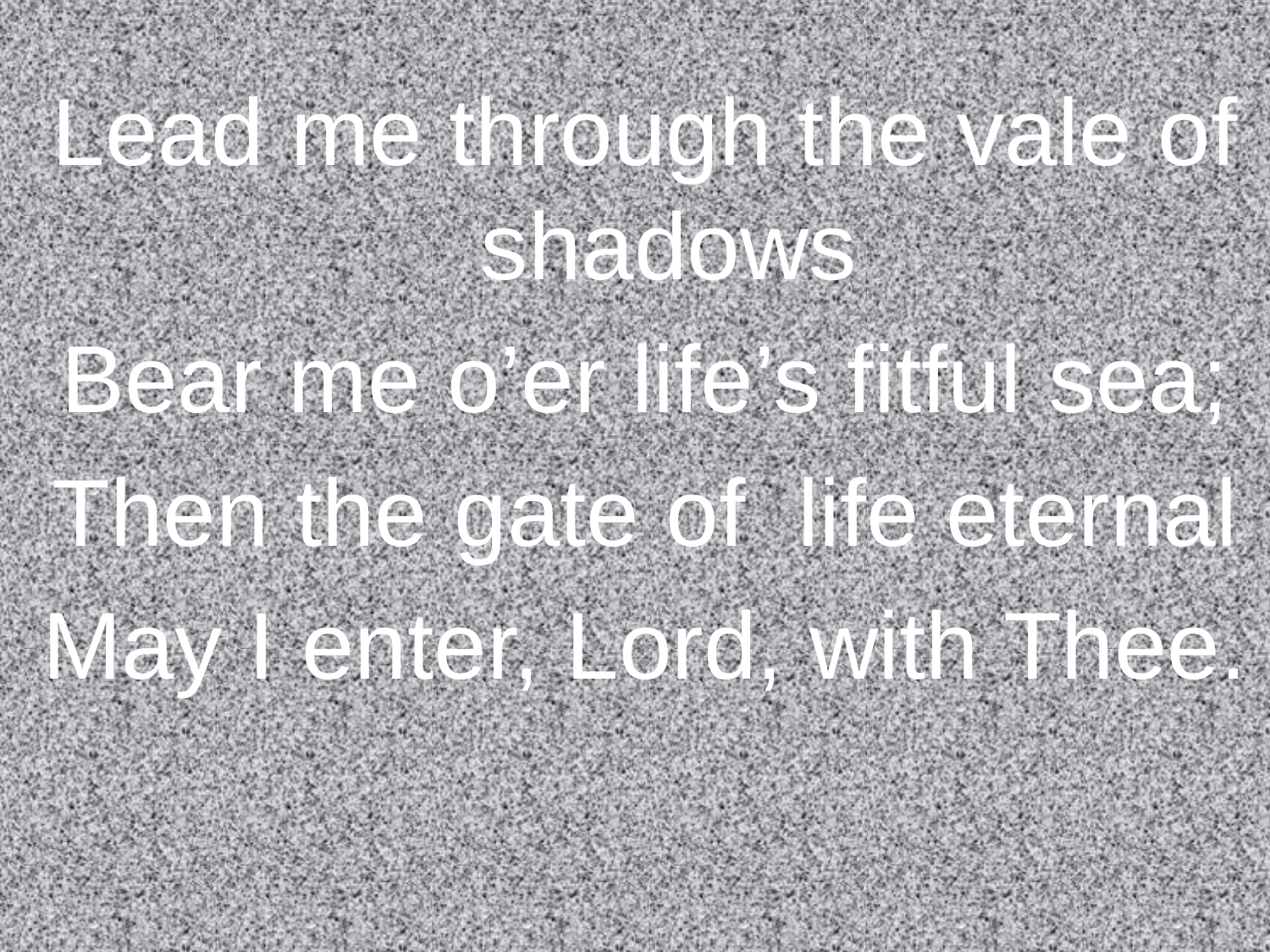

Lead me through the vale of shadows
Bear me o’er life’s fitful sea;
Then the gate of  life eternal
May I enter, Lord, with Thee.